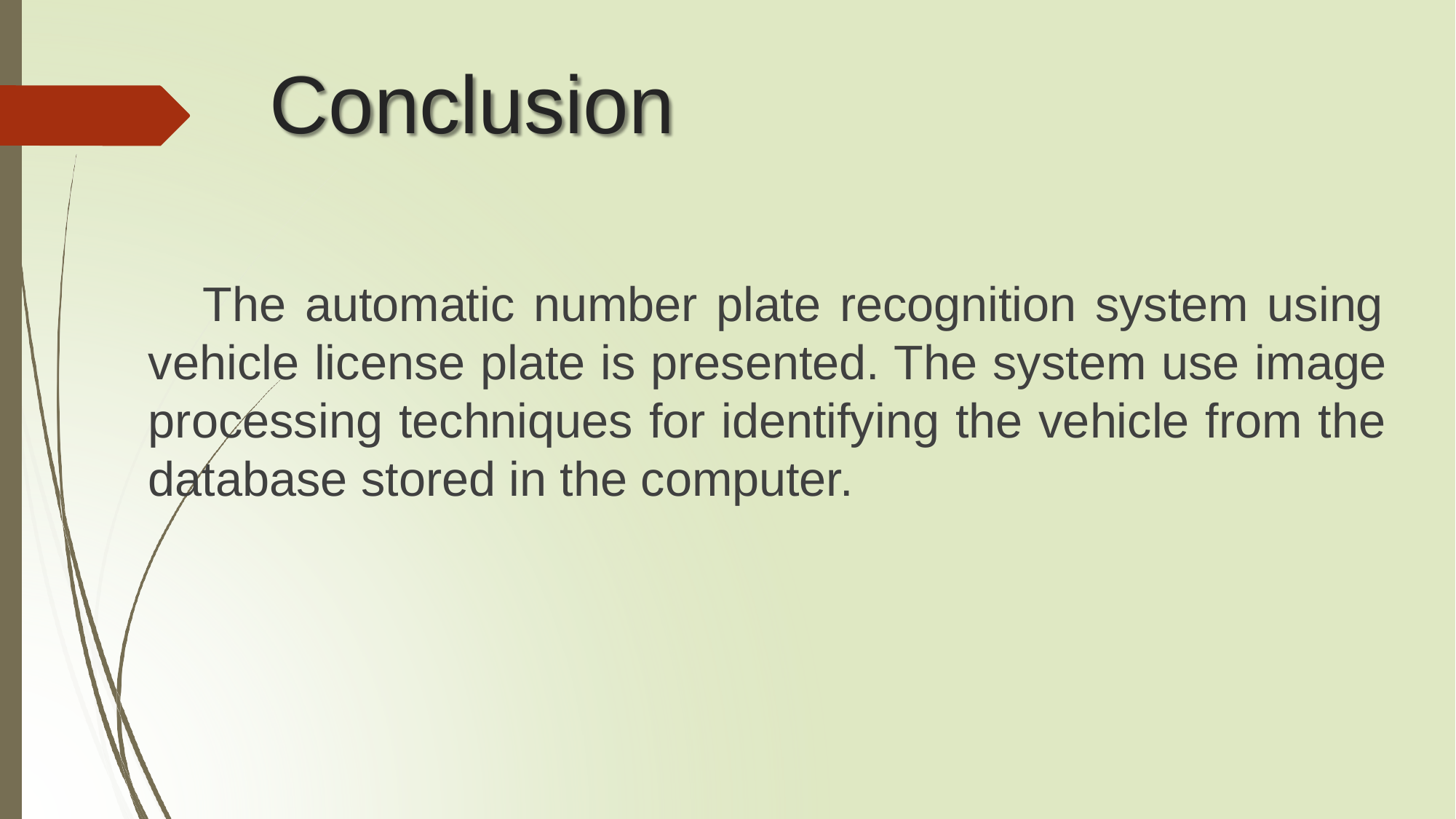

# Conclusion
The automatic number plate recognition system using  vehicle license plate is presented. The system use image  processing techniques for identifying the vehicle from the  database stored in the computer.